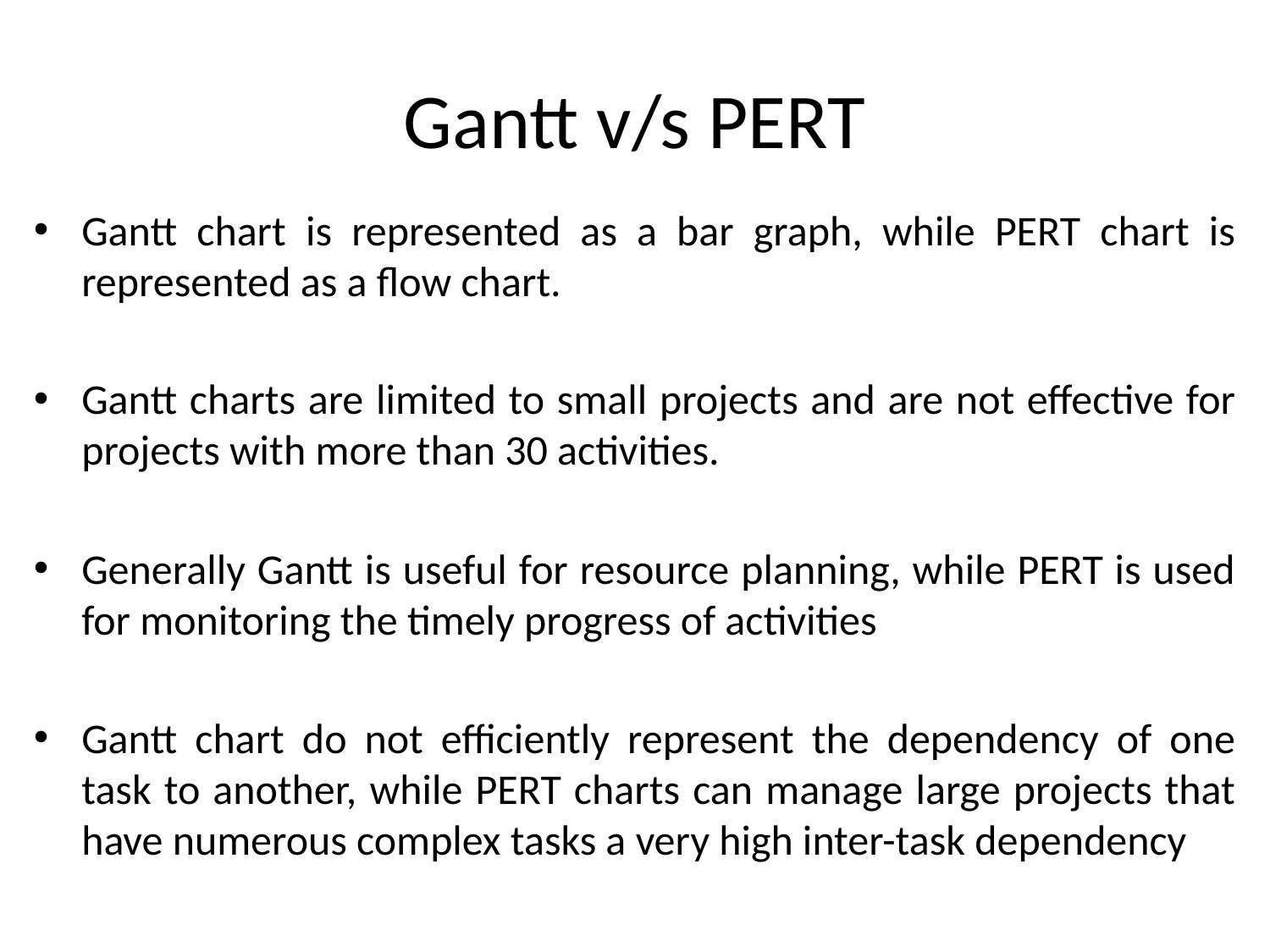

# Gantt v/s PERT
Gantt chart is represented as a bar graph, while PERT chart is represented as a flow chart.

Gantt charts are limited to small projects and are not effective for projects with more than 30 activities.

Generally Gantt is useful for resource planning, while PERT is used for monitoring the timely progress of activities

Gantt chart do not efficiently represent the dependency of one task to another, while PERT charts can manage large projects that have numerous complex tasks a very high inter-task dependency